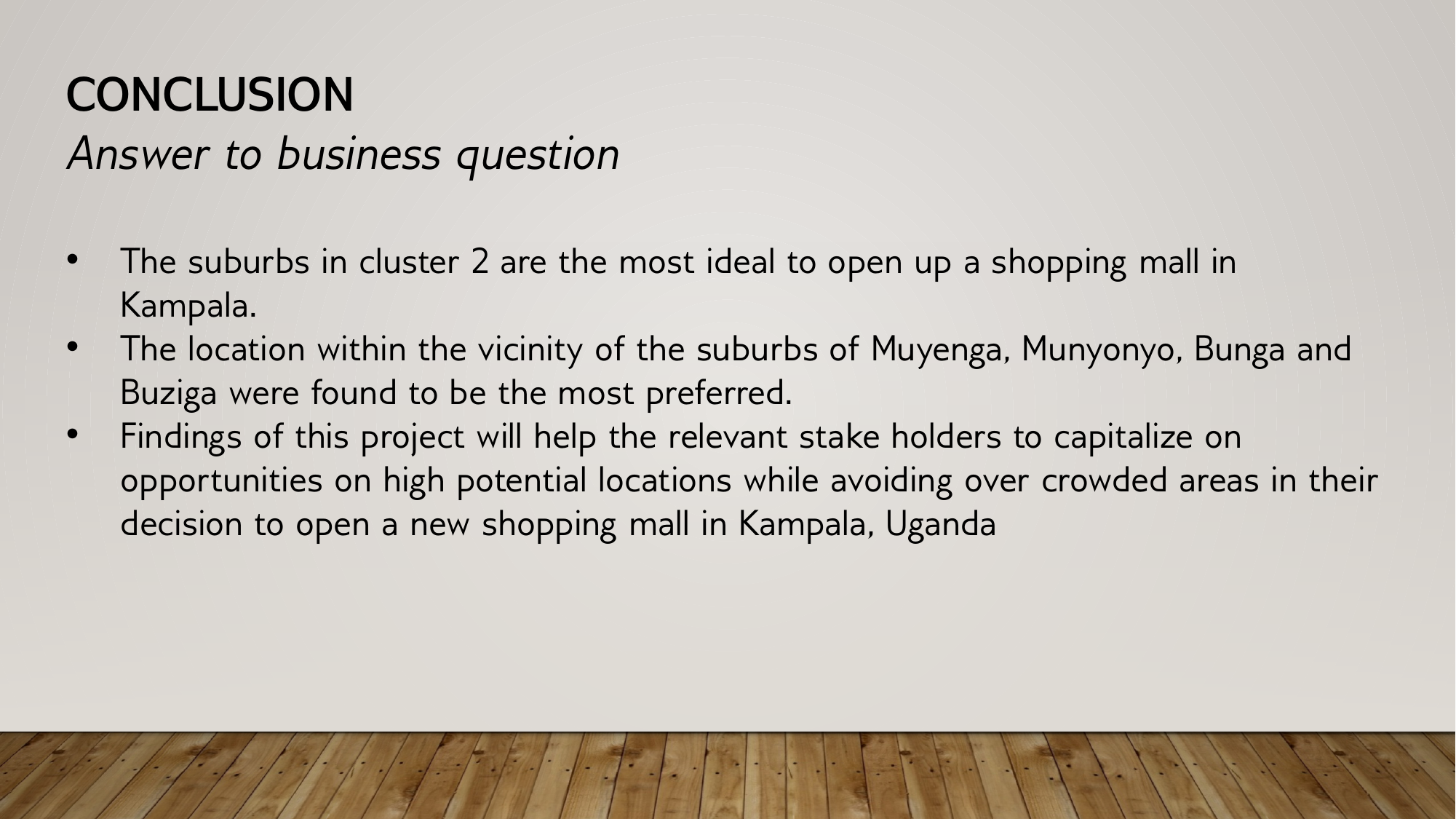

CONCLUSION
Answer to business question

The suburbs in cluster 2 are the most ideal to open up a shopping mall in Kampala.
The location within the vicinity of the suburbs of Muyenga, Munyonyo, Bunga and Buziga were found to be the most preferred.
Findings of this project will help the relevant stake holders to capitalize on opportunities on high potential locations while avoiding over crowded areas in their decision to open a new shopping mall in Kampala, Uganda